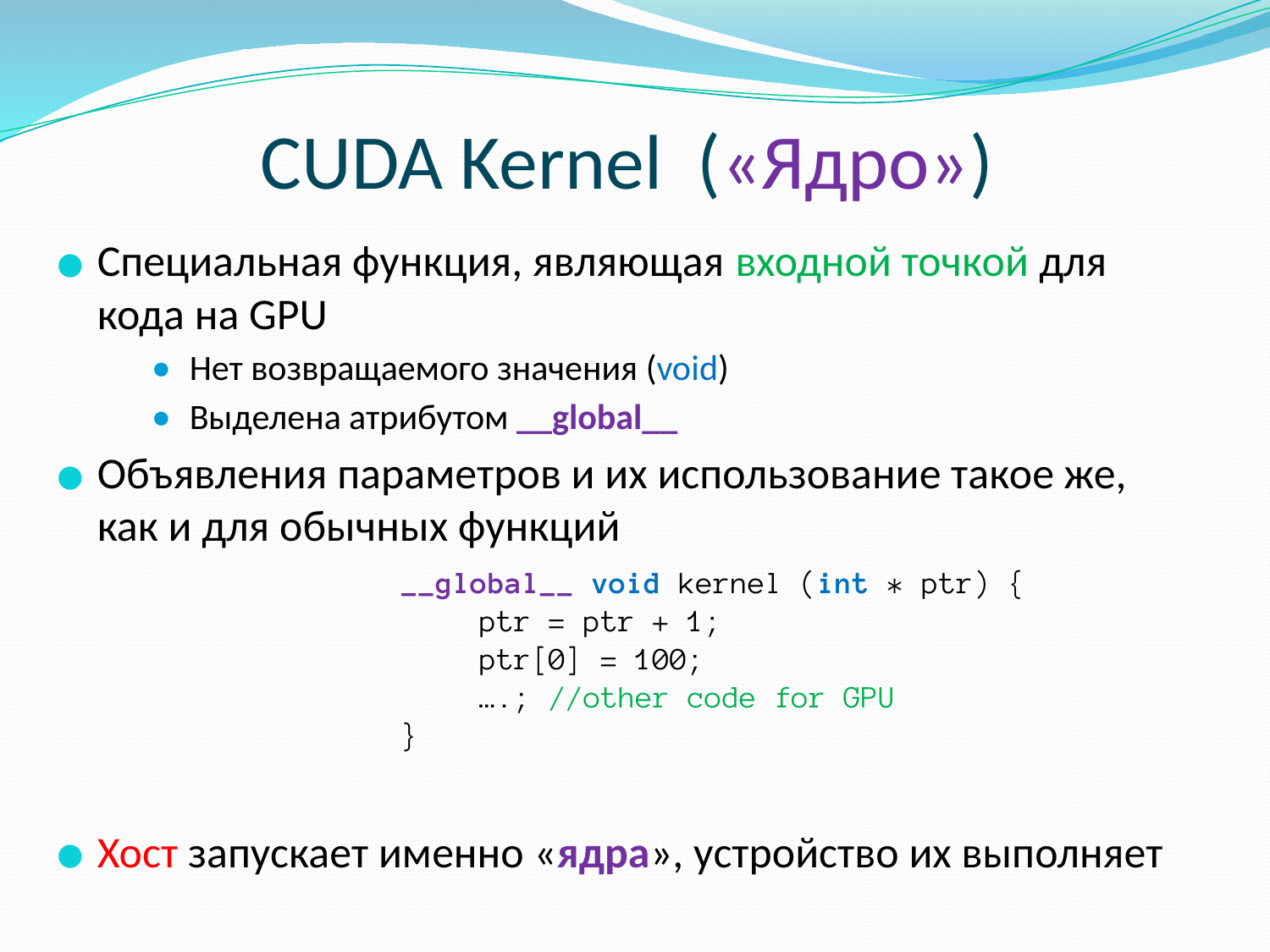

# CUDA Kernel  («Ядро»)
Специальная функция, являющая входной точкой для кода на GPU
Нет возвращаемого значения (void)
Выделена атрибутом __global__
Объявления параметров и их использование такое же, как и для обычных функций

Хост запускает именно «ядра», устройство их выполняет
__global__ void kernel (int * ptr) {
    ptr = ptr + 1;
    ptr[0] = 100;
    ….; //other code for GPU
}